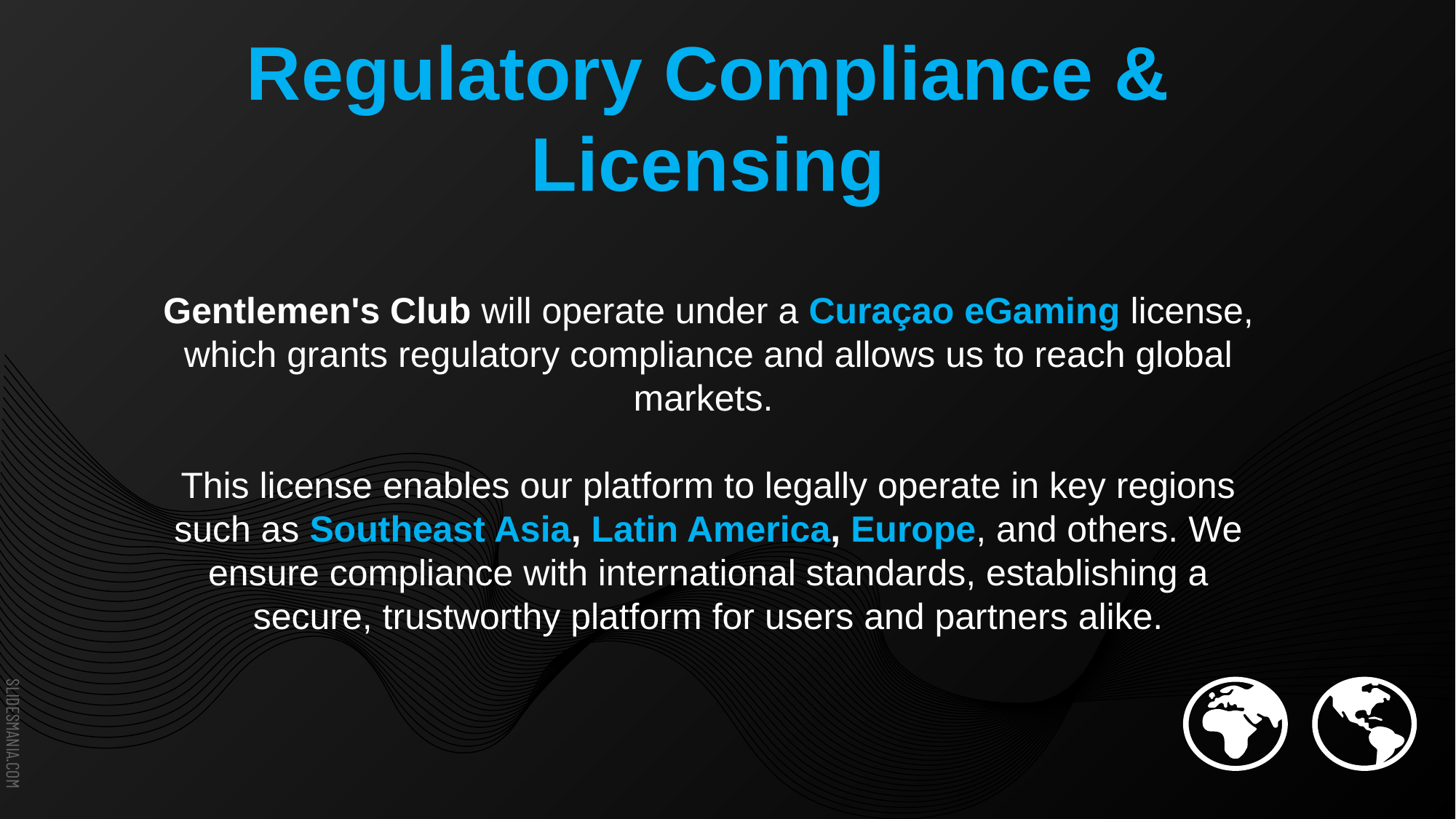

# Regulatory Compliance & Licensing
Gentlemen's Club will operate under a Curaçao eGaming license, which grants regulatory compliance and allows us to reach global markets.

This license enables our platform to legally operate in key regions such as Southeast Asia, Latin America, Europe, and others. We ensure compliance with international standards, establishing a secure, trustworthy platform for users and partners alike.